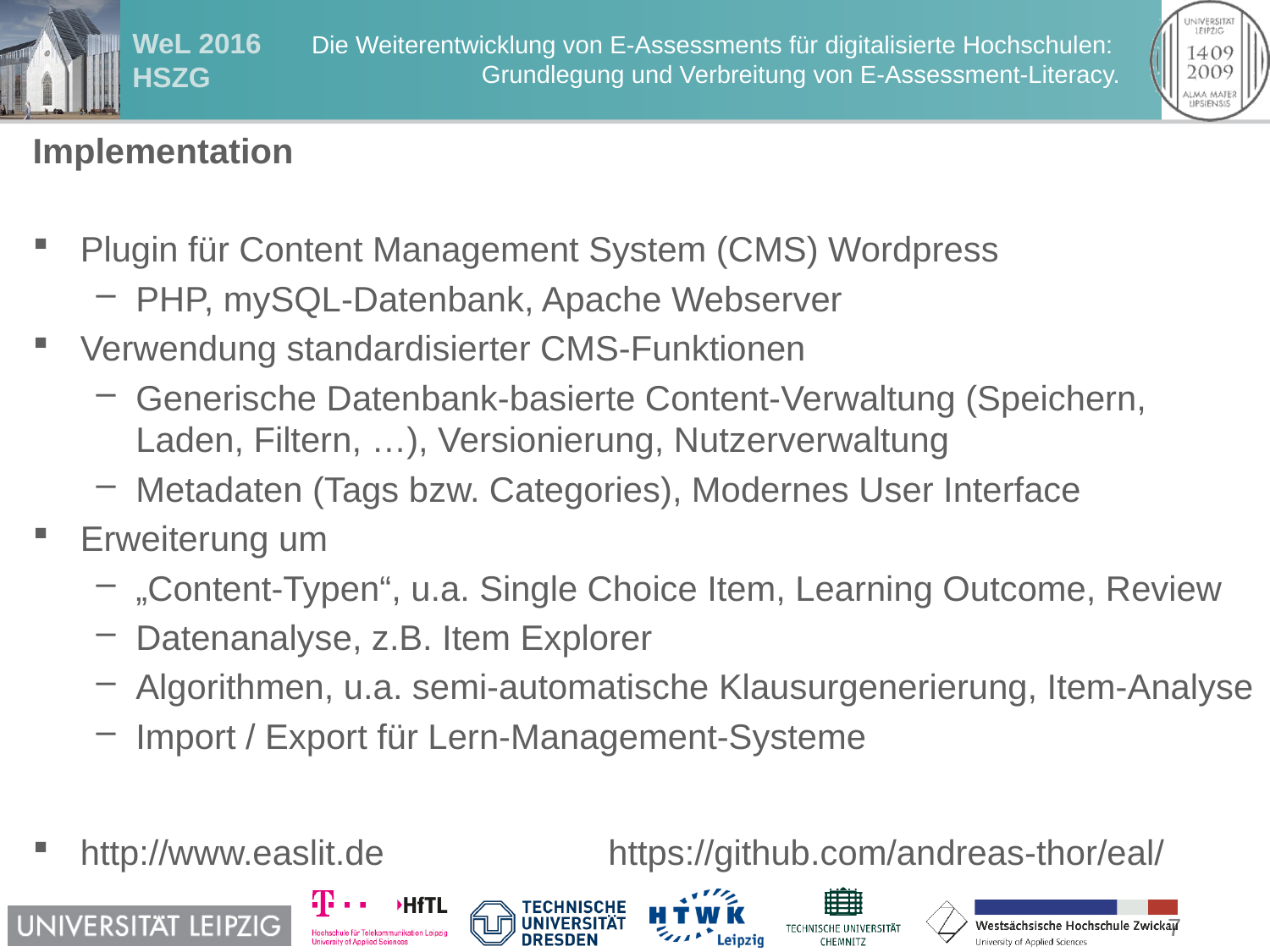

Implementation

Plugin für Content Management System (CMS) Wordpress
PHP, mySQL-Datenbank, Apache Webserver
Verwendung standardisierter CMS-Funktionen
Generische Datenbank-basierte Content-Verwaltung (Speichern, Laden, Filtern, …), Versionierung, Nutzerverwaltung
Metadaten (Tags bzw. Categories), Modernes User Interface
Erweiterung um
„Content-Typen“, u.a. Single Choice Item, Learning Outcome, Review
Datenanalyse, z.B. Item Explorer
Algorithmen, u.a. semi-automatische Klausurgenerierung, Item-Analyse
Import / Export für Lern-Management-Systeme

http://www.easlit.de                       https://github.com/andreas-thor/eal/